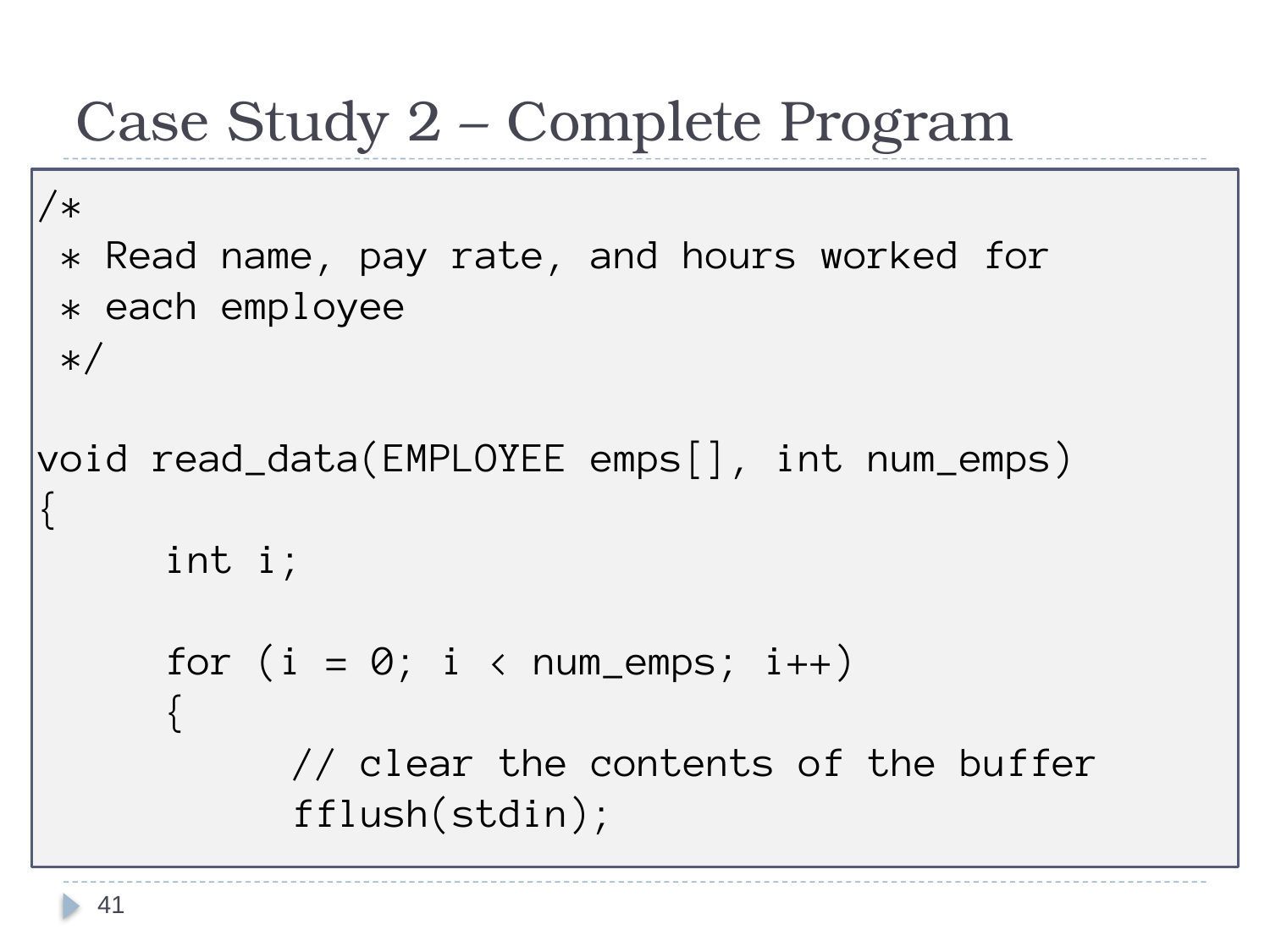

# Case Study 2 – Complete Program
/*
 * Read name, pay rate, and hours worked for
 * each employee
 */

void read_data(EMPLOYEE emps[], int num_emps)
{
	int i;

	for (i = 0; i < num_emps; i++)
	{
		// clear the contents of the buffer
		fflush(stdin);
41